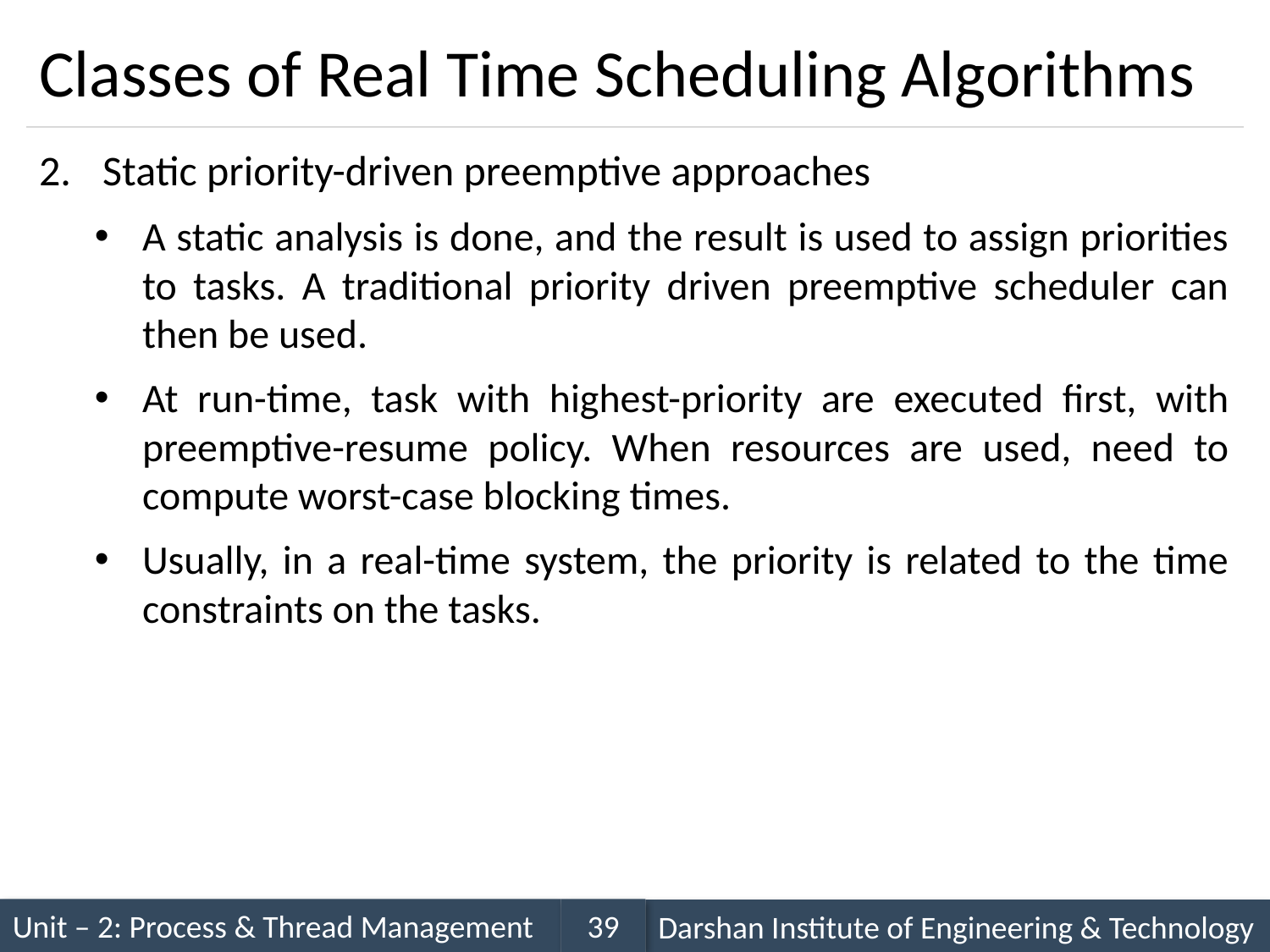

# Classes of Real Time Scheduling Algorithms
Static priority-driven preemptive approaches
A static analysis is done, and the result is used to assign priorities to tasks. A traditional priority driven preemptive scheduler can then be used.
At run-time, task with highest-priority are executed first, with preemptive-resume policy. When resources are used, need to compute worst-case blocking times.
Usually, in a real-time system, the priority is related to the time constraints on the tasks.